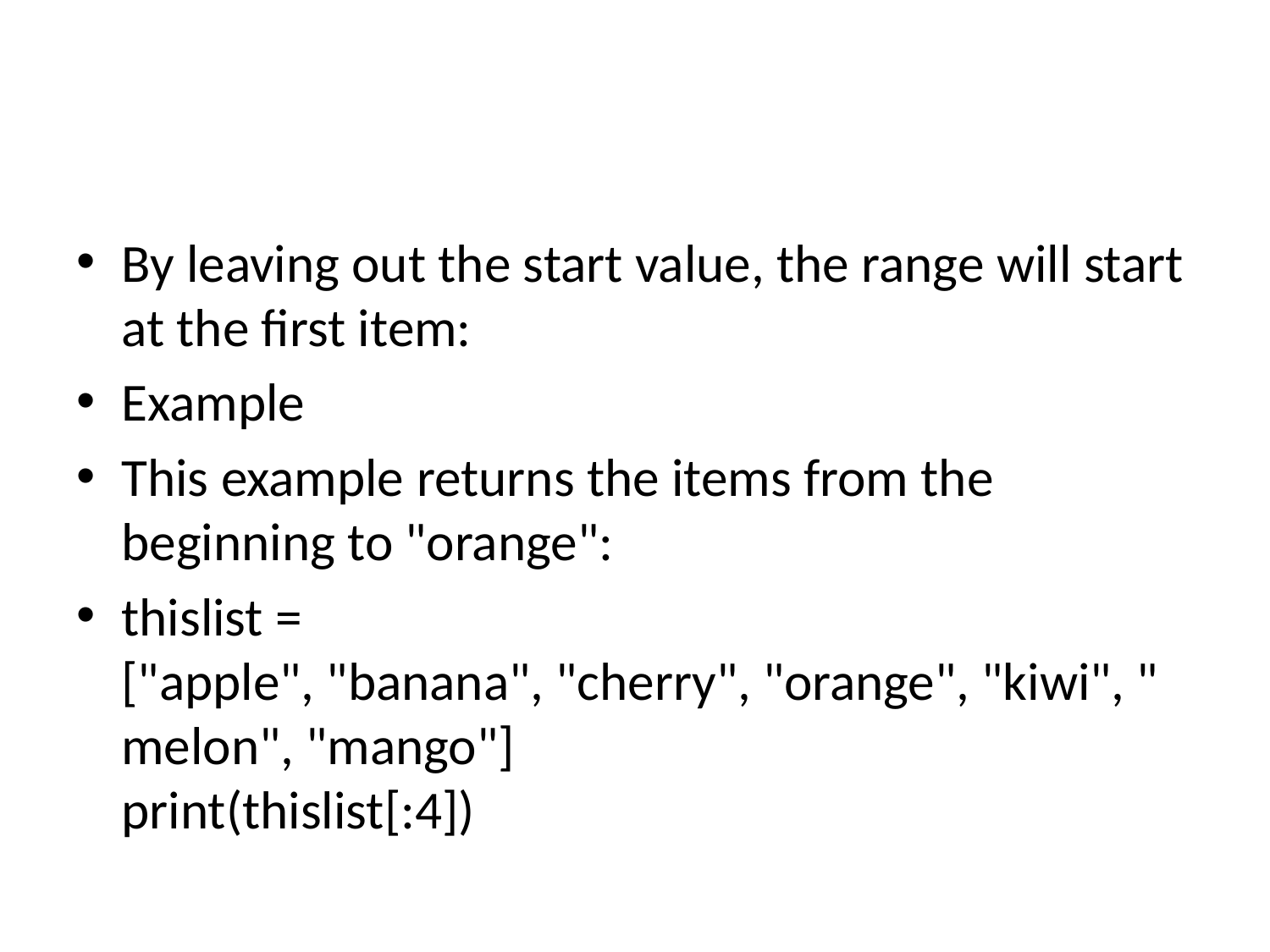

#
By leaving out the start value, the range will start at the first item:
Example
This example returns the items from the beginning to "orange":
thislist = ["apple", "banana", "cherry", "orange", "kiwi", "melon", "mango"]
print(thislist[:4])